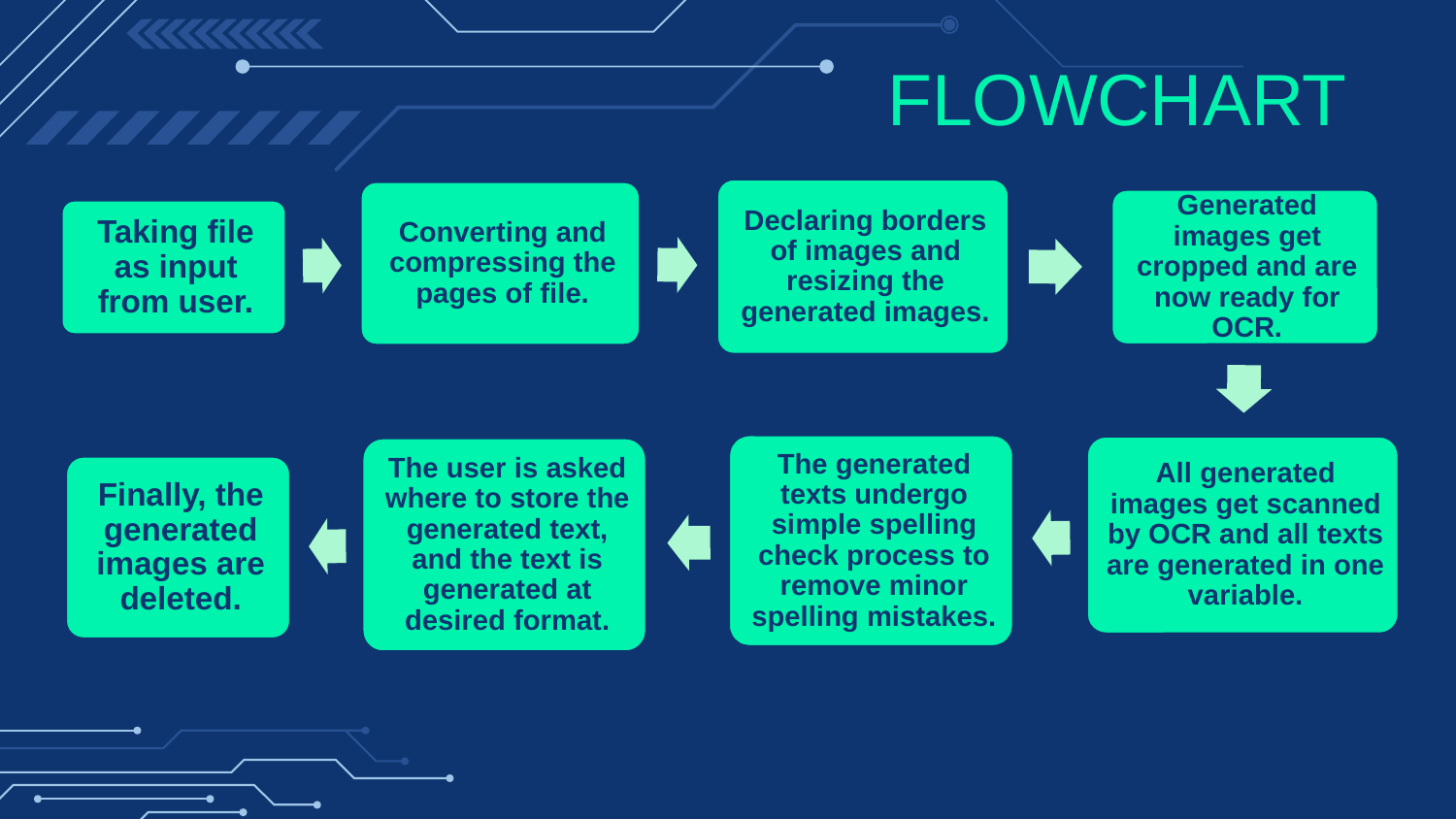

# FLOWCHART
Taking file as input from user.

Converting and compressing the pages of file.

Declaring borders of images and resizing the generated images.

Generated images get cropped and are now ready for OCR.

All generated images get scanned by OCR and all texts are generated in one variable.

The generated texts undergo simple spelling check process to remove minor spelling mistakes.

The user is asked where to store the generated text, and the text is generated at desired format.

Finally, the generated images are deleted.